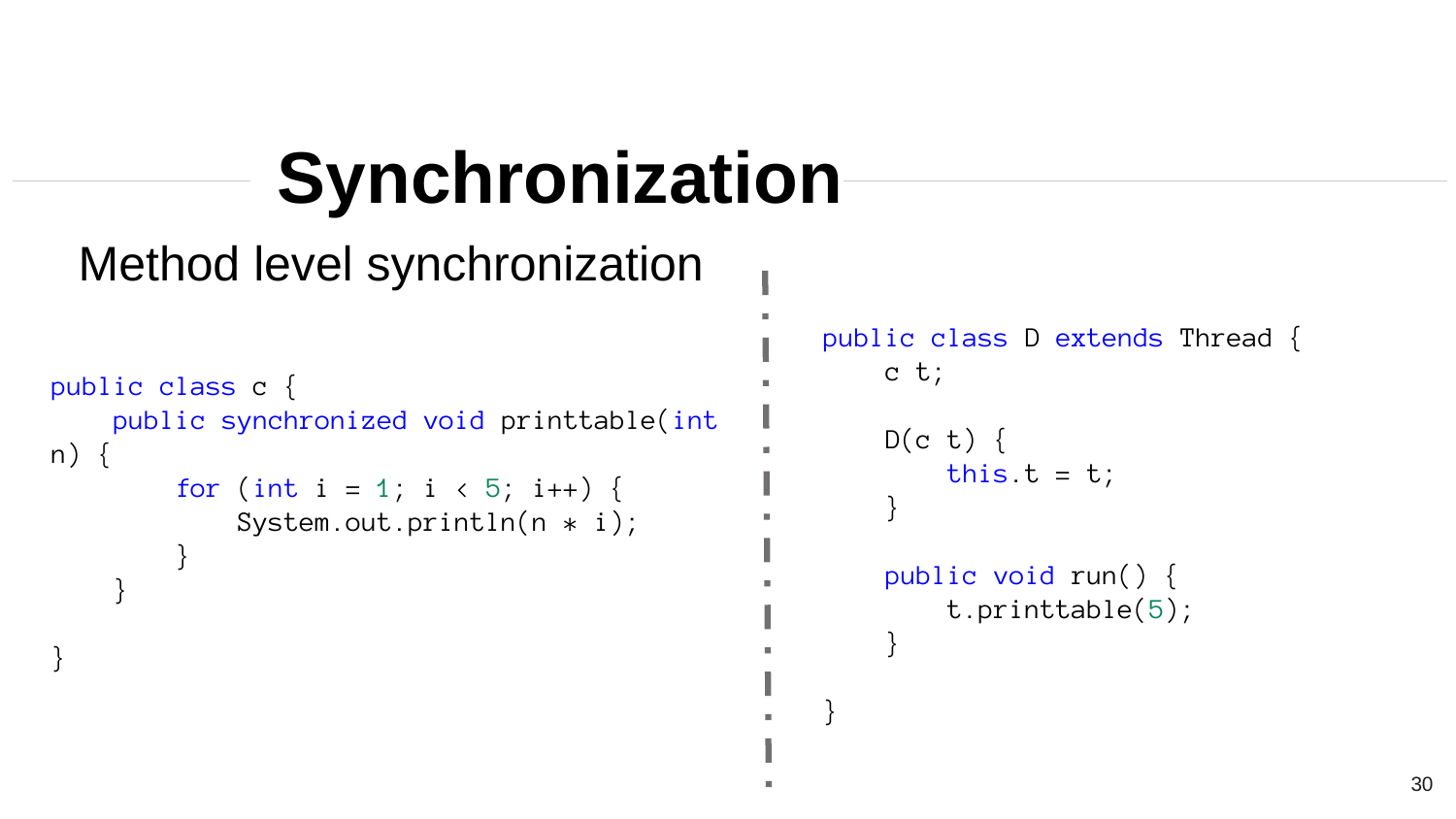

Synchronization
Method level synchronization
public class D extends Thread {
    c t;
    D(c t) {
        this.t = t;
    }
    public void run() {
        t.printtable(5);
    }
}

public class c {
    public synchronized void printtable(int n) {
        for (int i = 1; i < 5; i++) {
            System.out.println(n * i);
        }
    }
}
30